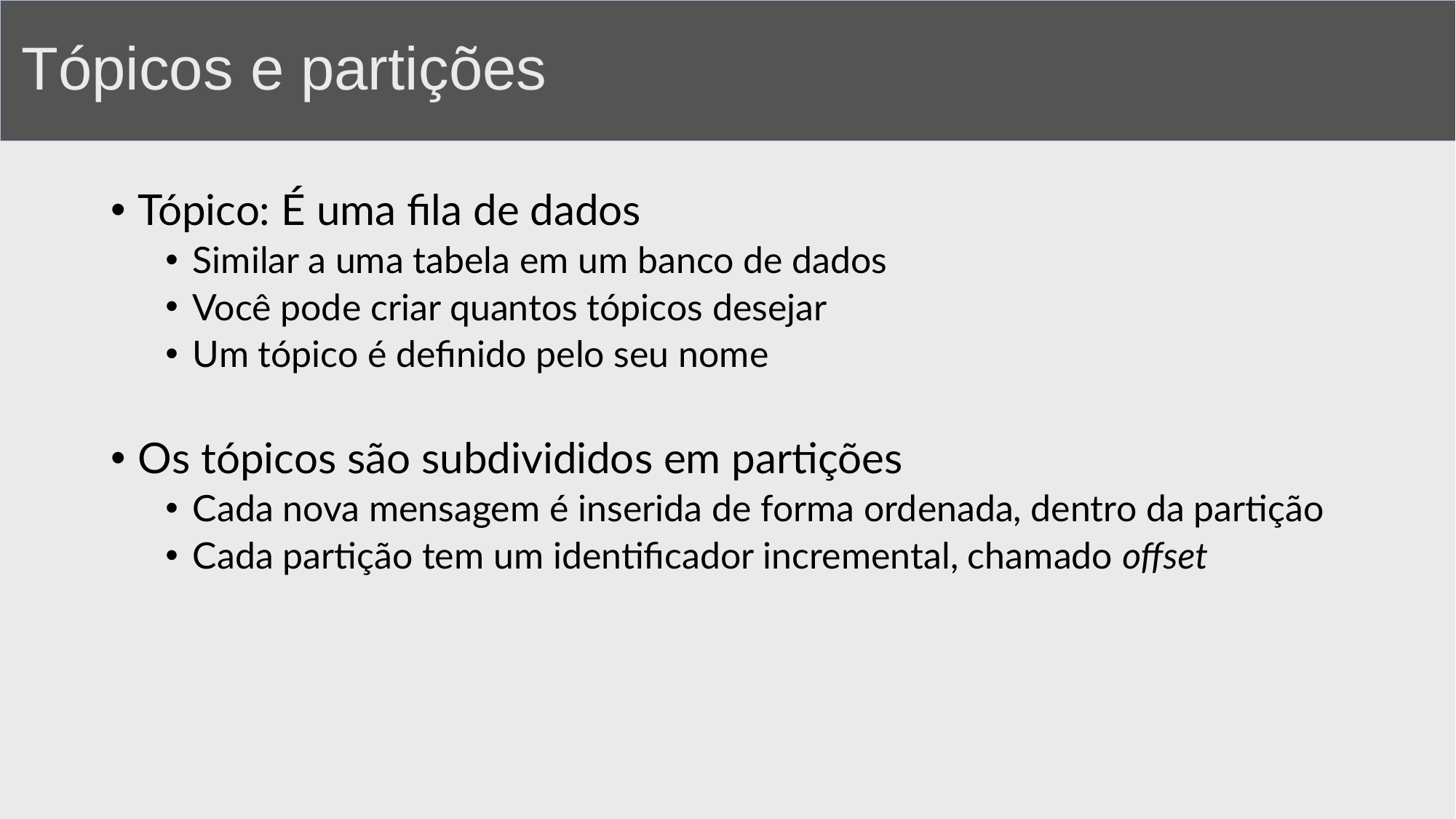

# Tópicos e partições
Tópico: É uma fila de dados
Similar a uma tabela em um banco de dados
Você pode criar quantos tópicos desejar
Um tópico é definido pelo seu nome

Os tópicos são subdivididos em partições
Cada nova mensagem é inserida de forma ordenada, dentro da partição
Cada partição tem um identificador incremental, chamado offset